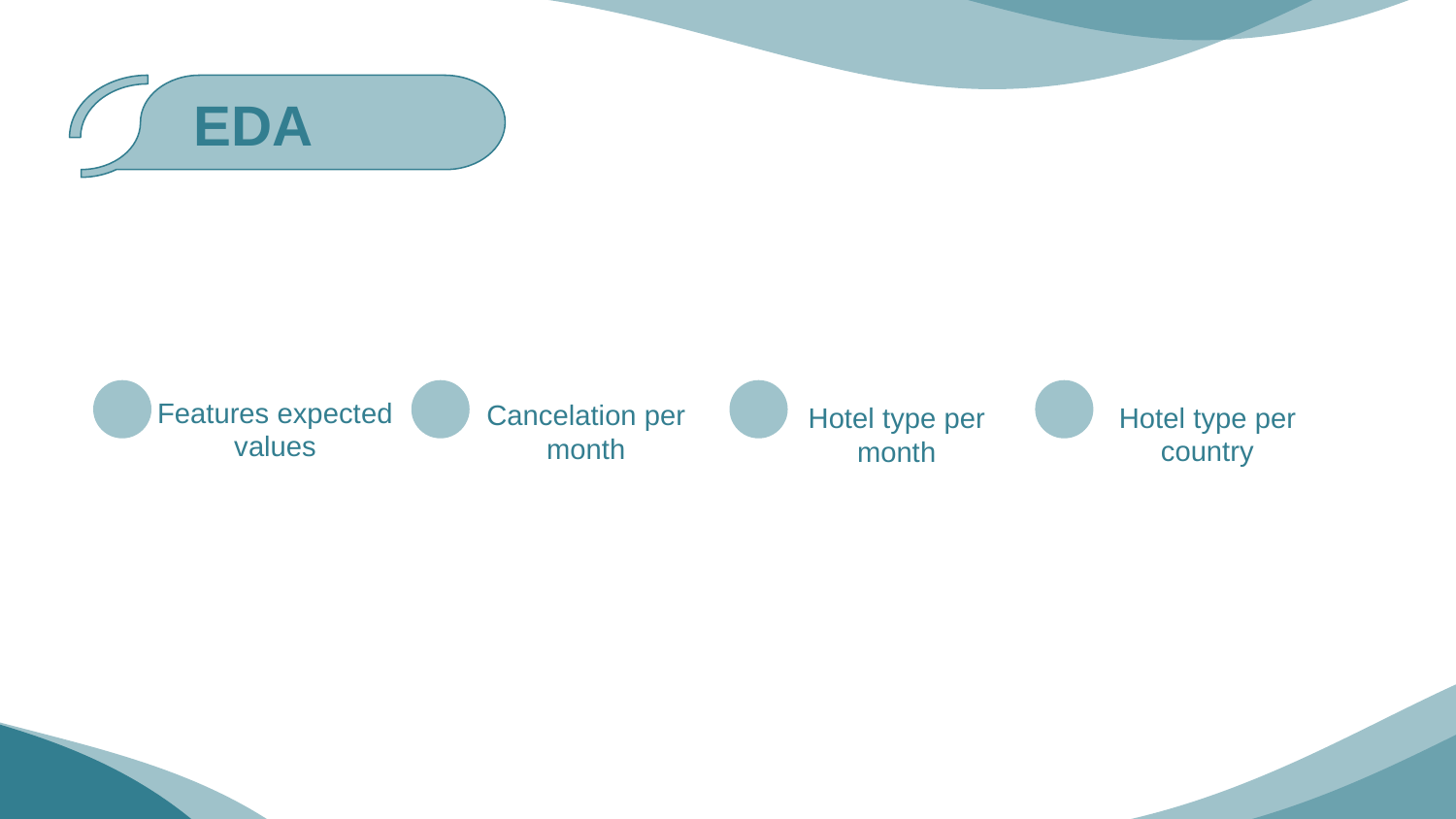

# EDA

Features expected values

Cancelation per month
Hotel type per country
Hotel type per month